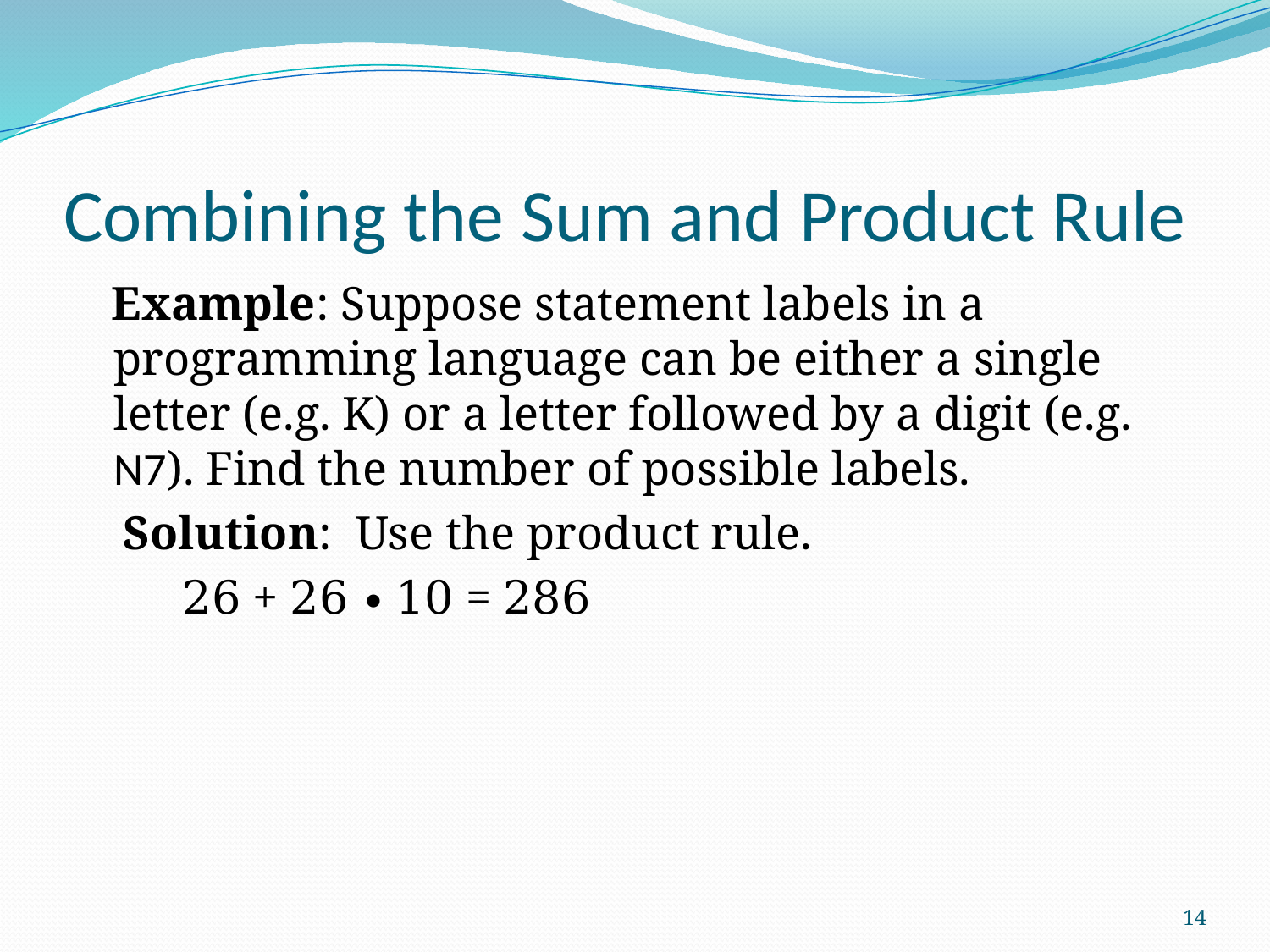

# Combining the Sum and Product Rule
   Example: Suppose statement labels in a programming language can be either a single letter (e.g. K) or a letter followed by a digit (e.g.  N7). Find the number of possible labels.
    Solution:  Use the product rule.
         26 + 26 ∙ 10 = 286
14